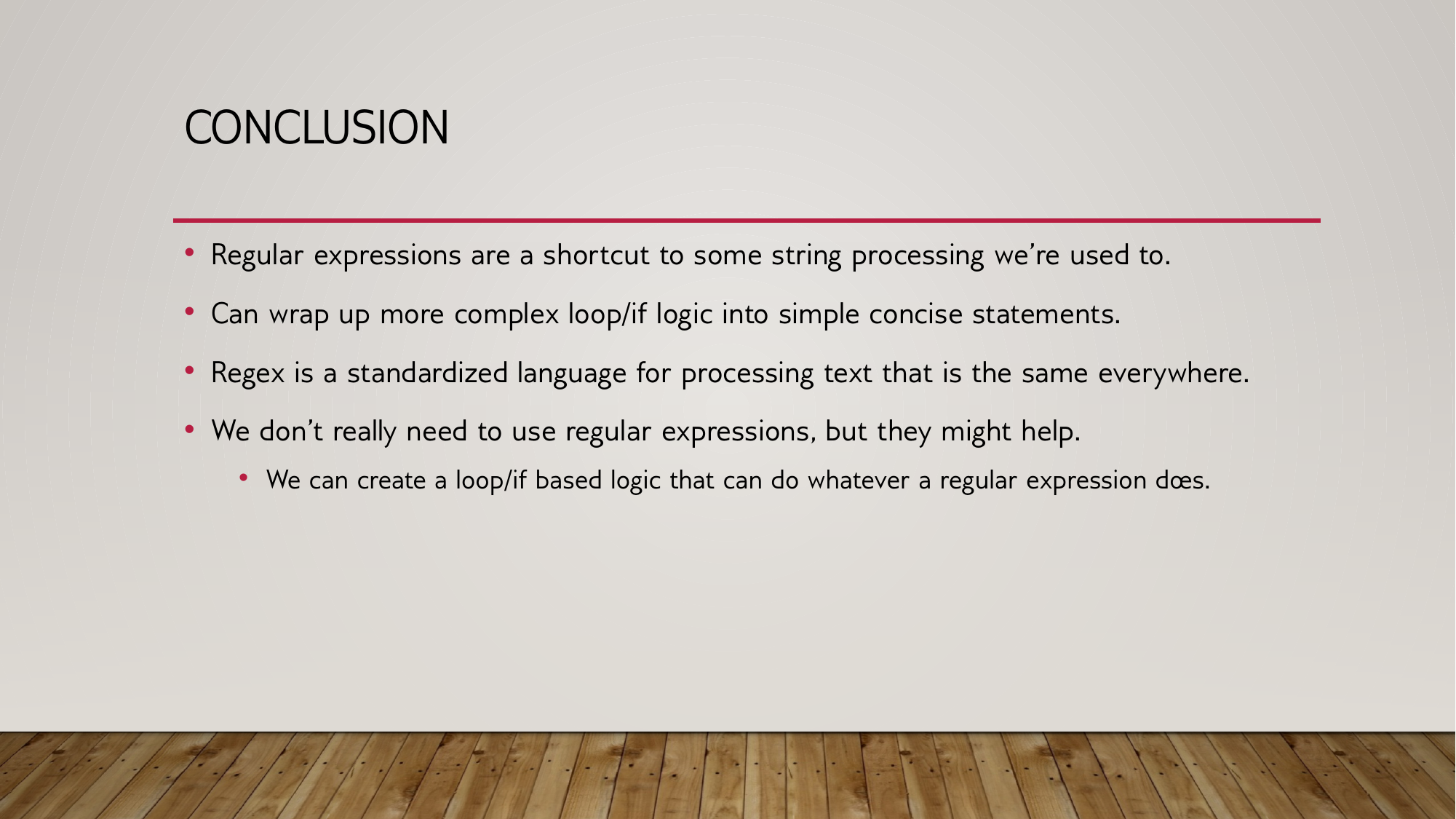

# Conclusion
Regular expressions are a shortcut to some string processing we’re used to.
Can wrap up more complex loop/if logic into simple concise statements.
Regex is a standardized language for processing text that is the same everywhere.
We don’t really need to use regular expressions, but they might help.
We can create a loop/if based logic that can do whatever a regular expression does.